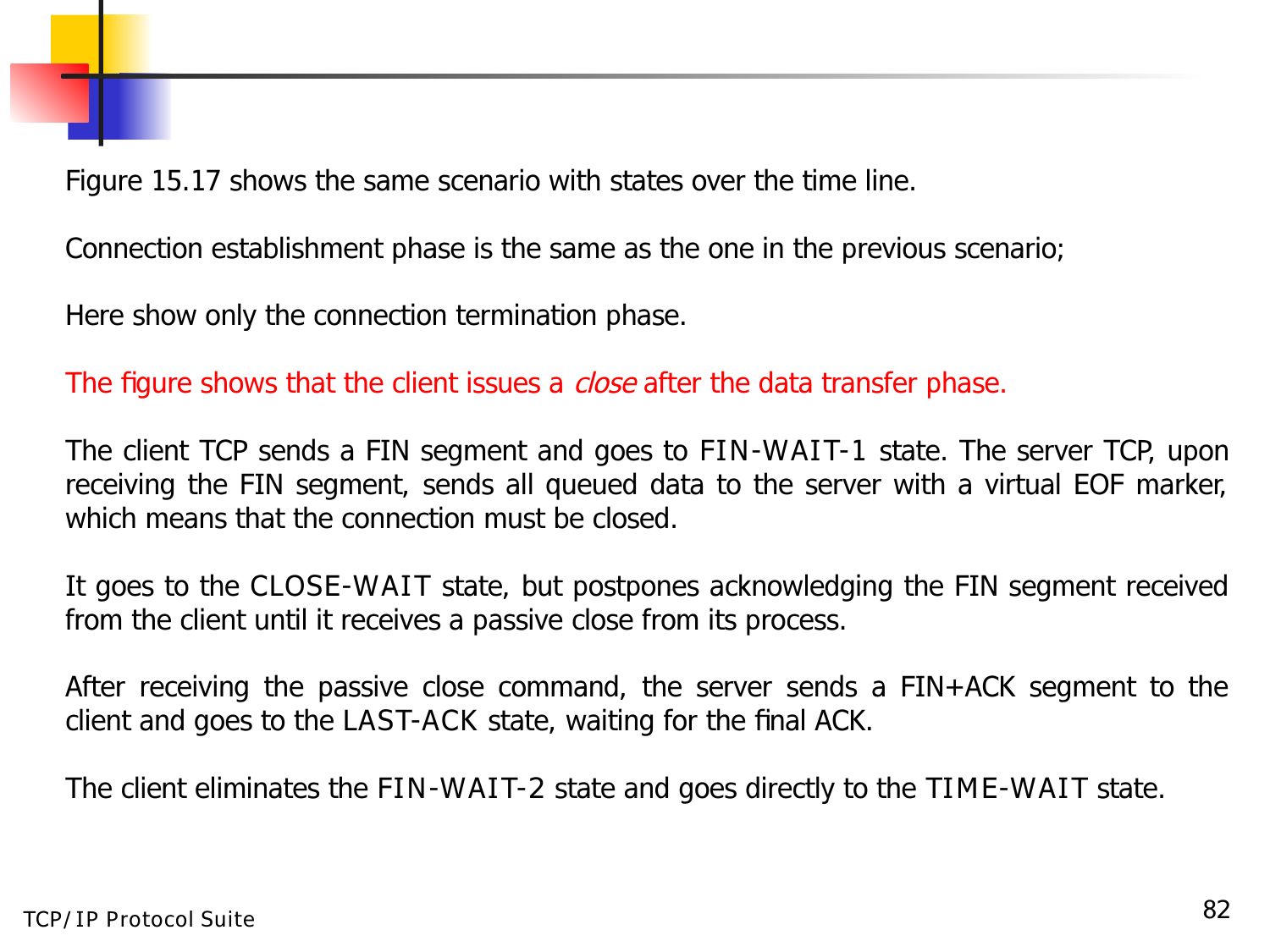

Figure 15.17 shows the same scenario with states over the time line.

Connection establishment phase is the same as the one in the previous scenario;

Here show only the connection termination phase.

The figure shows that the client issues a close after the data transfer phase.

The client TCP sends a FIN segment and goes to FIN-WAIT-1 state. The server TCP, upon receiving the FIN segment, sends all queued data to the server with a virtual EOF marker, which means that the connection must be closed.

It goes to the CLOSE-WAIT state, but postpones acknowledging the FIN segment received from the client until it receives a passive close from its process.

After receiving the passive close command, the server sends a FIN+ACK segment to the client and goes to the LAST-ACK state, waiting for the final ACK.

The client eliminates the FIN-WAIT-2 state and goes directly to the TIME-WAIT state.
82
TCP/IP Protocol Suite